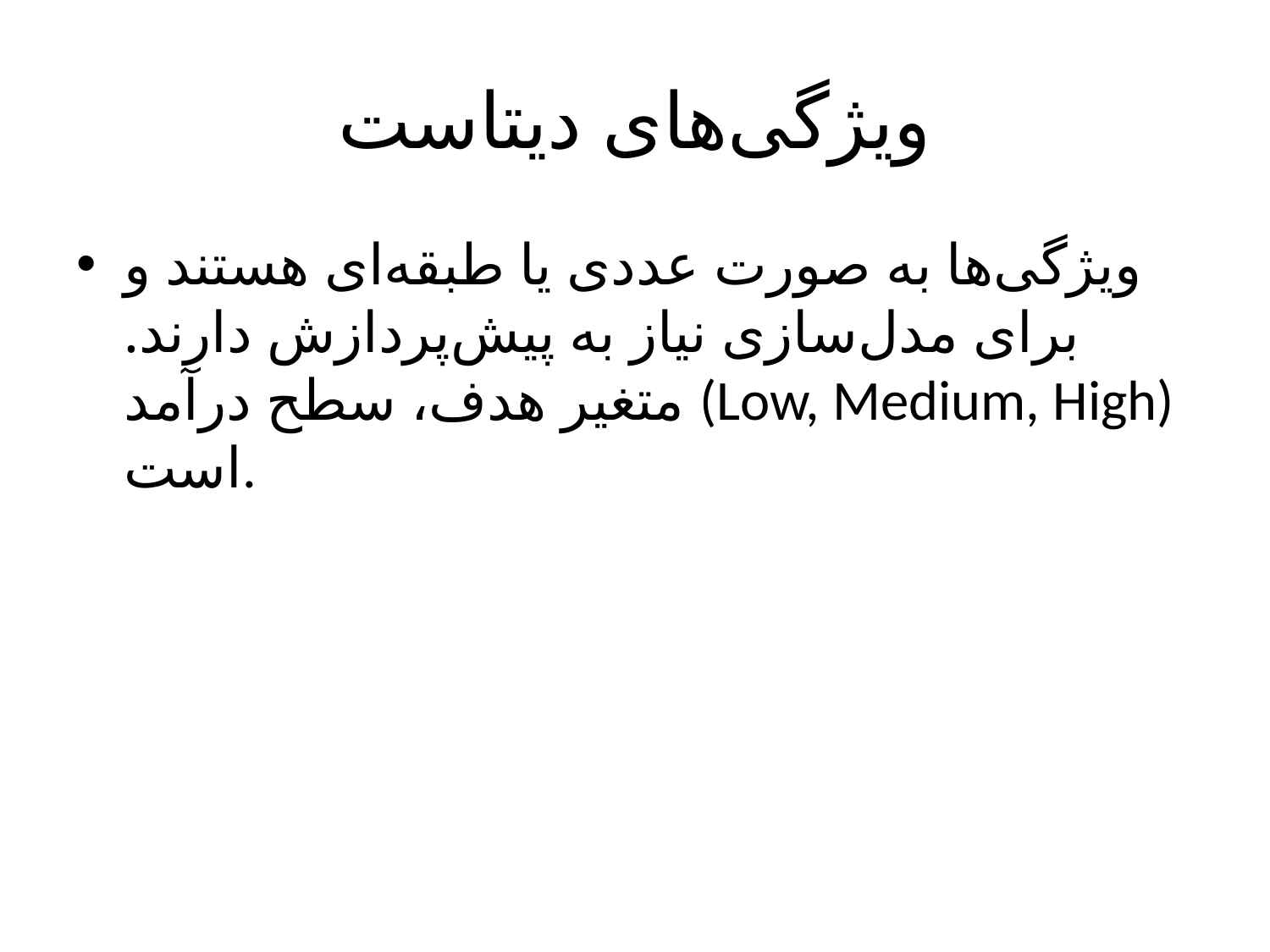

# ویژگی‌های دیتاست
ویژگی‌ها به صورت عددی یا طبقه‌ای هستند و برای مدل‌سازی نیاز به پیش‌پردازش دارند. متغیر هدف، سطح درآمد (Low, Medium, High) است.